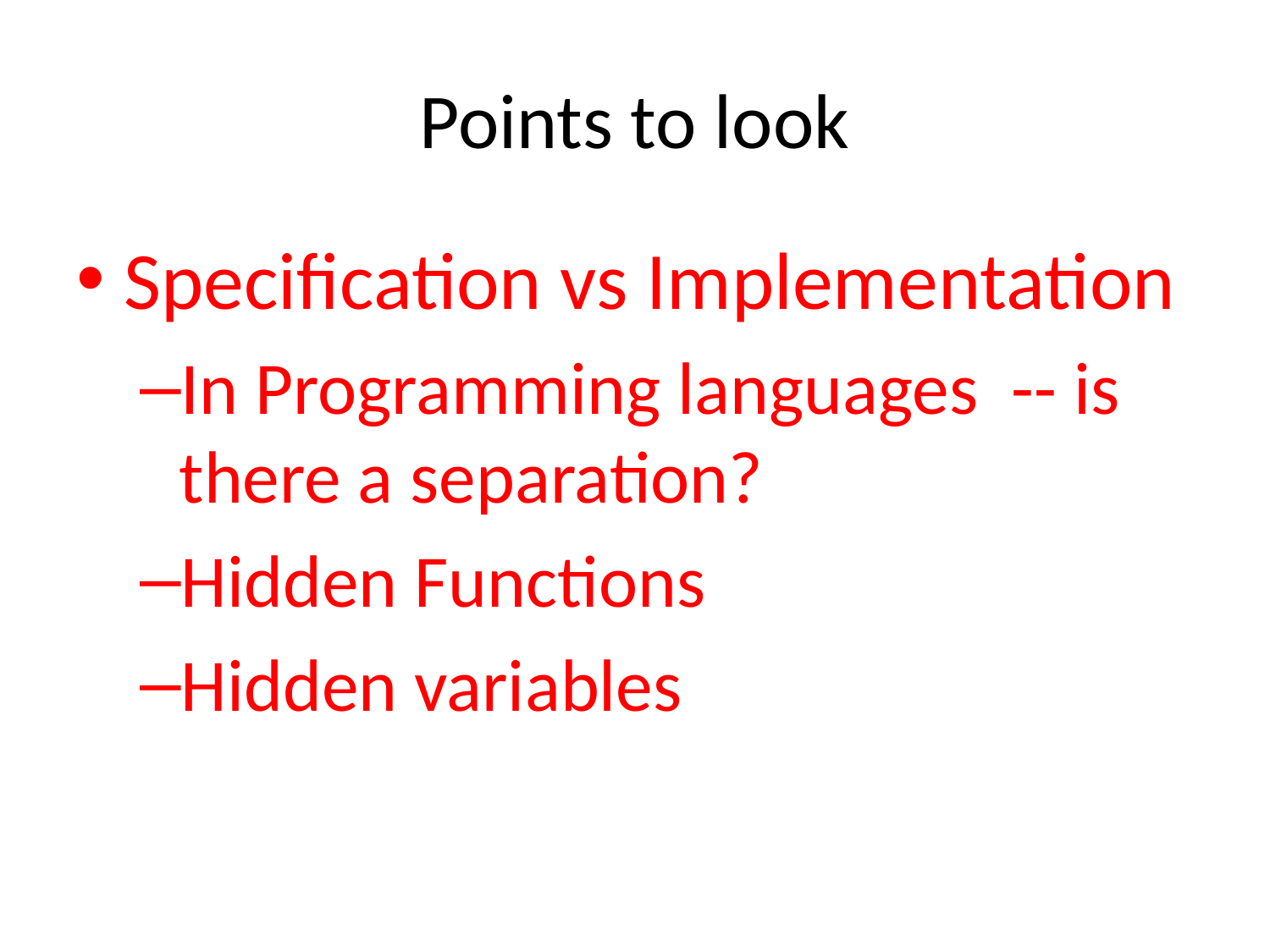

# Points to look
Specification vs Implementation
In Programming languages  -- is there a separation?
Hidden Functions
Hidden variables